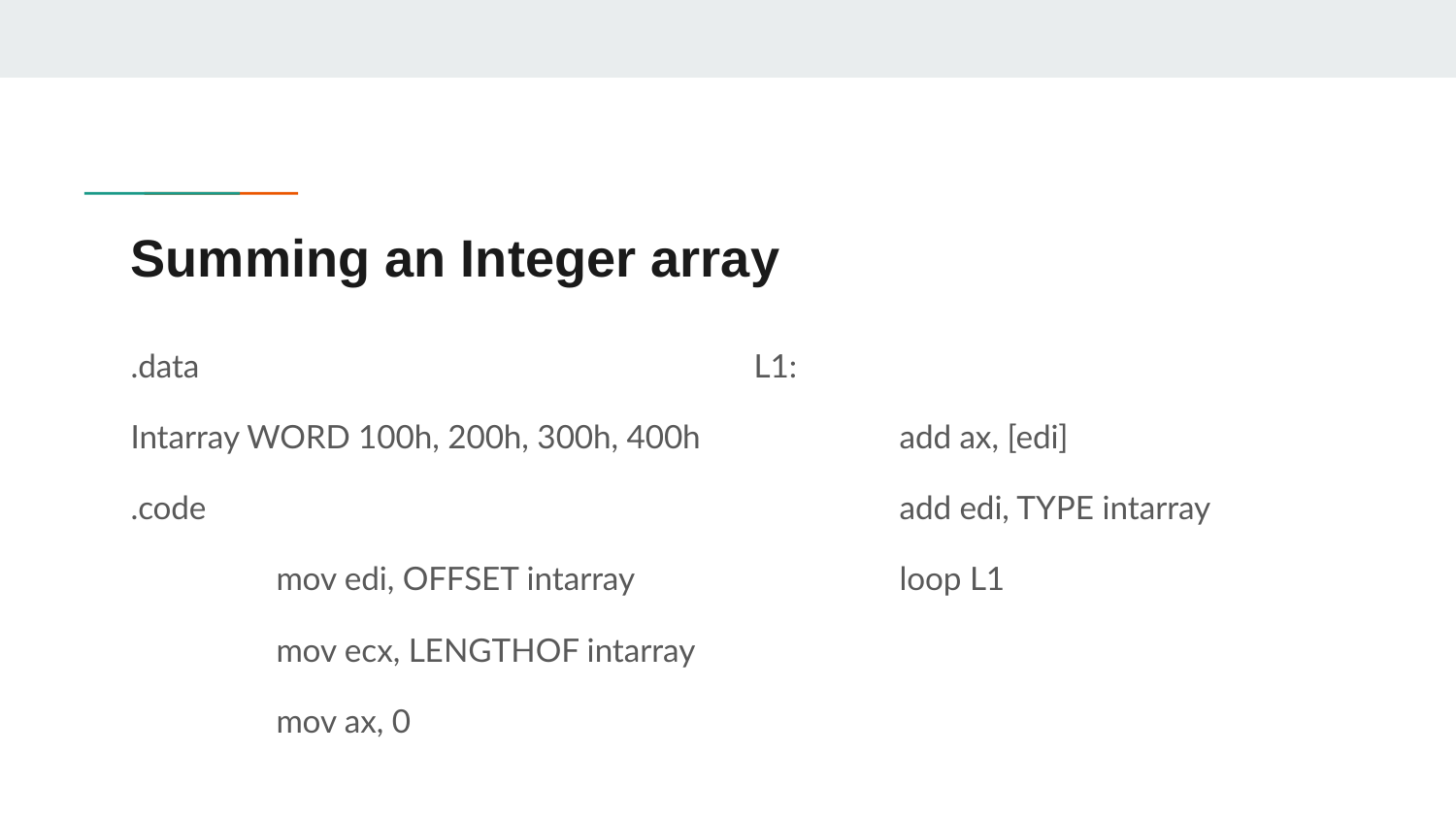

# Summing an Integer array
.data
Intarray WORD 100h, 200h, 300h, 400h
.code
	mov edi, OFFSET intarray
	mov ecx, LENGTHOF intarray
	mov ax, 0

L1:
	add ax, [edi]
	add edi, TYPE intarray
	loop L1